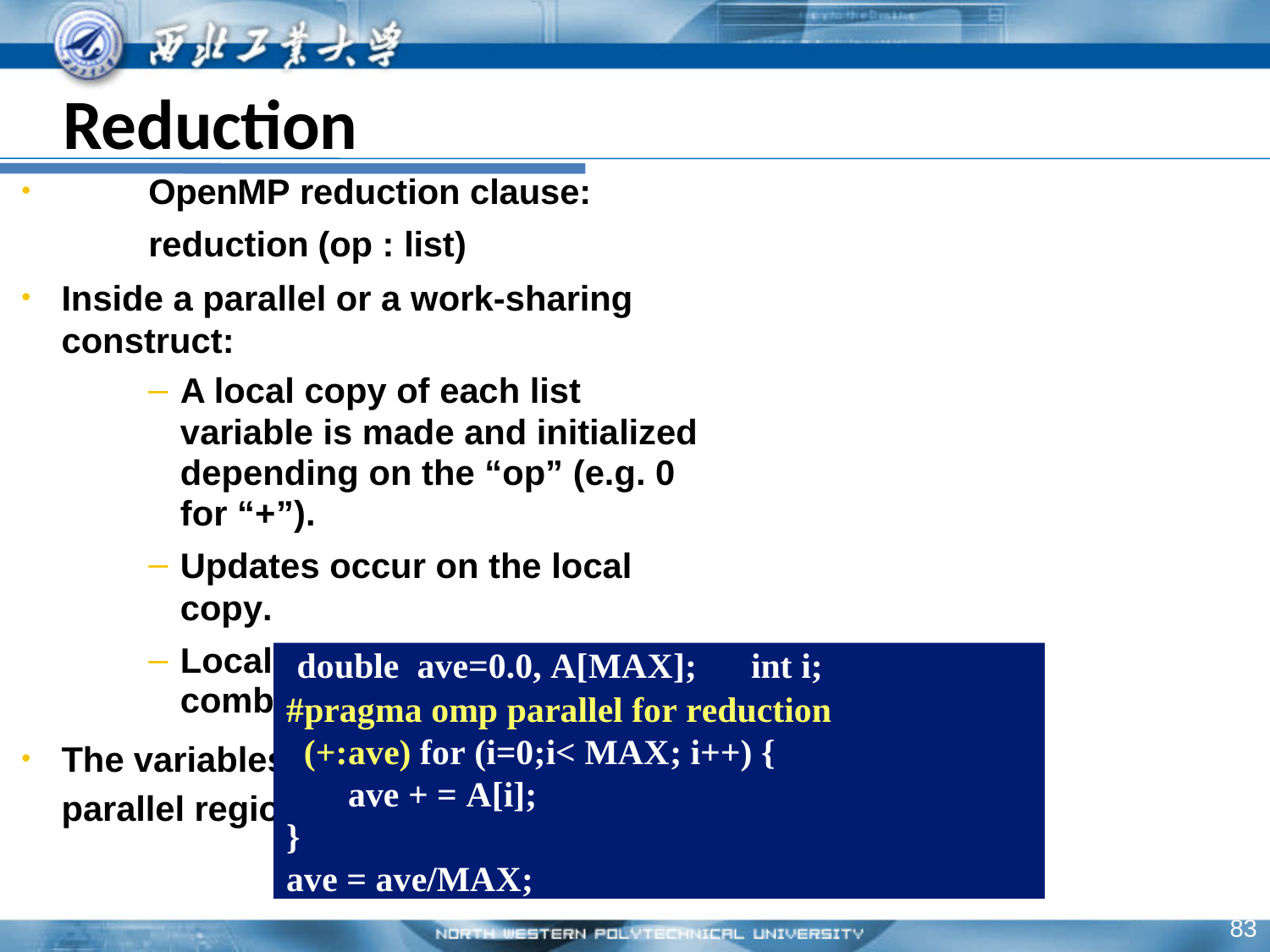

# Reduction
OpenMP reduction clause: reduction (op : list)
Inside a parallel or a work-sharing construct:
A local copy of each list variable is made and initialized
depending on the “op” (e.g. 0 for “+”).
Updates occur on the local copy.
Local copies are reduced into a single value and combined with the original global value.
The variables in “list” must be shared in the enclosing
parallel region.
double  ave=0.0, A[MAX];	int i;
#pragma omp parallel for reduction (+:ave) for (i=0;i< MAX; i++) {
ave + = A[i];
}
ave = ave/MAX;
83